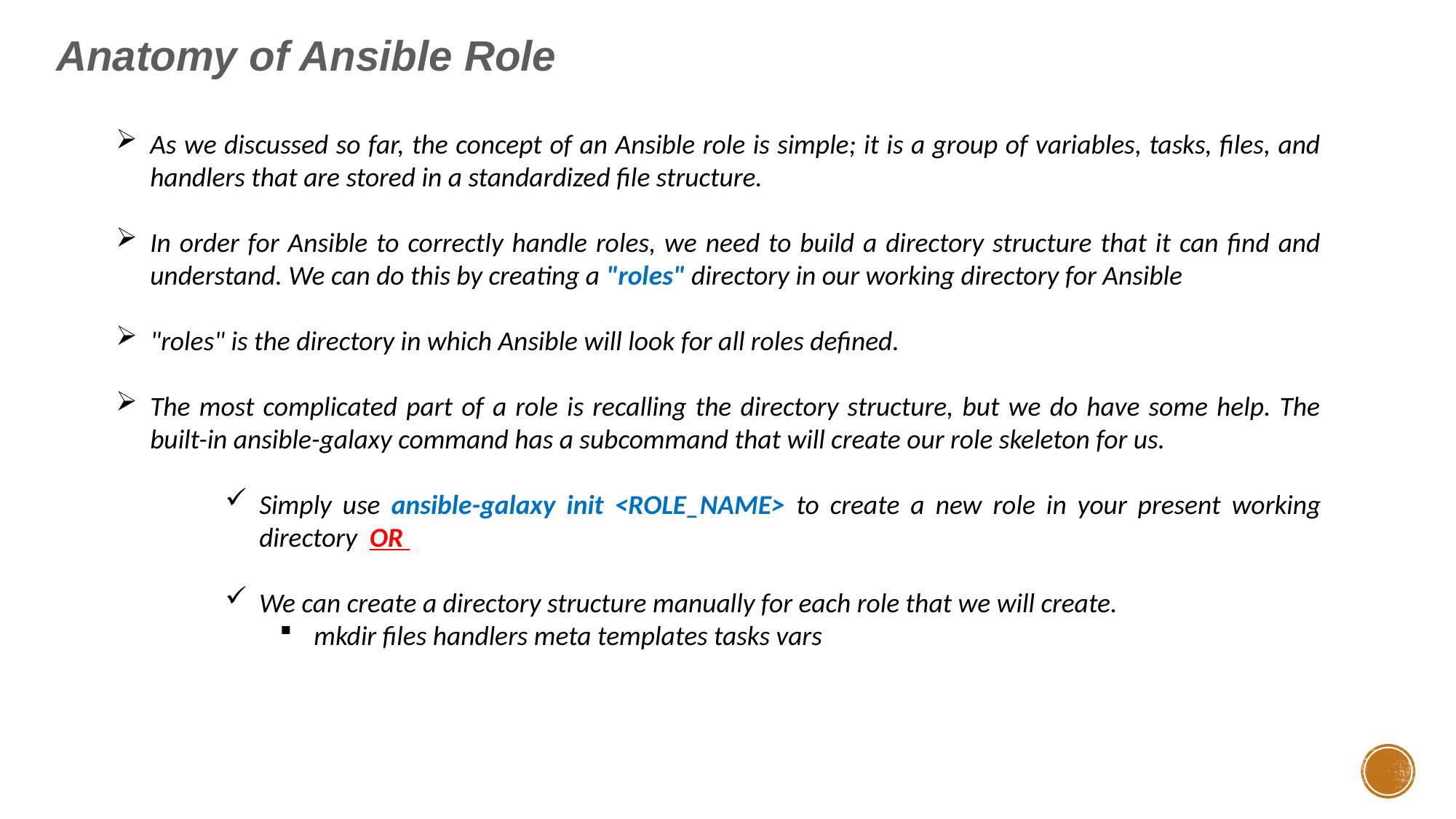

Anatomy of Ansible Role
As we discussed so far, the concept of an Ansible role is simple; it is a group of variables, tasks, files, and handlers that are stored in a standardized file structure.

In order for Ansible to correctly handle roles, we need to build a directory structure that it can find and understand. We can do this by creating a "roles" directory in our working directory for Ansible

"roles" is the directory in which Ansible will look for all roles defined.

The most complicated part of a role is recalling the directory structure, but we do have some help. The built-in ansible-galaxy command has a subcommand that will create our role skeleton for us.

Simply use ansible-galaxy init <ROLE_NAME> to create a new role in your present working directory  OR

We can create a directory structure manually for each role that we will create.
mkdir files handlers meta templates tasks vars